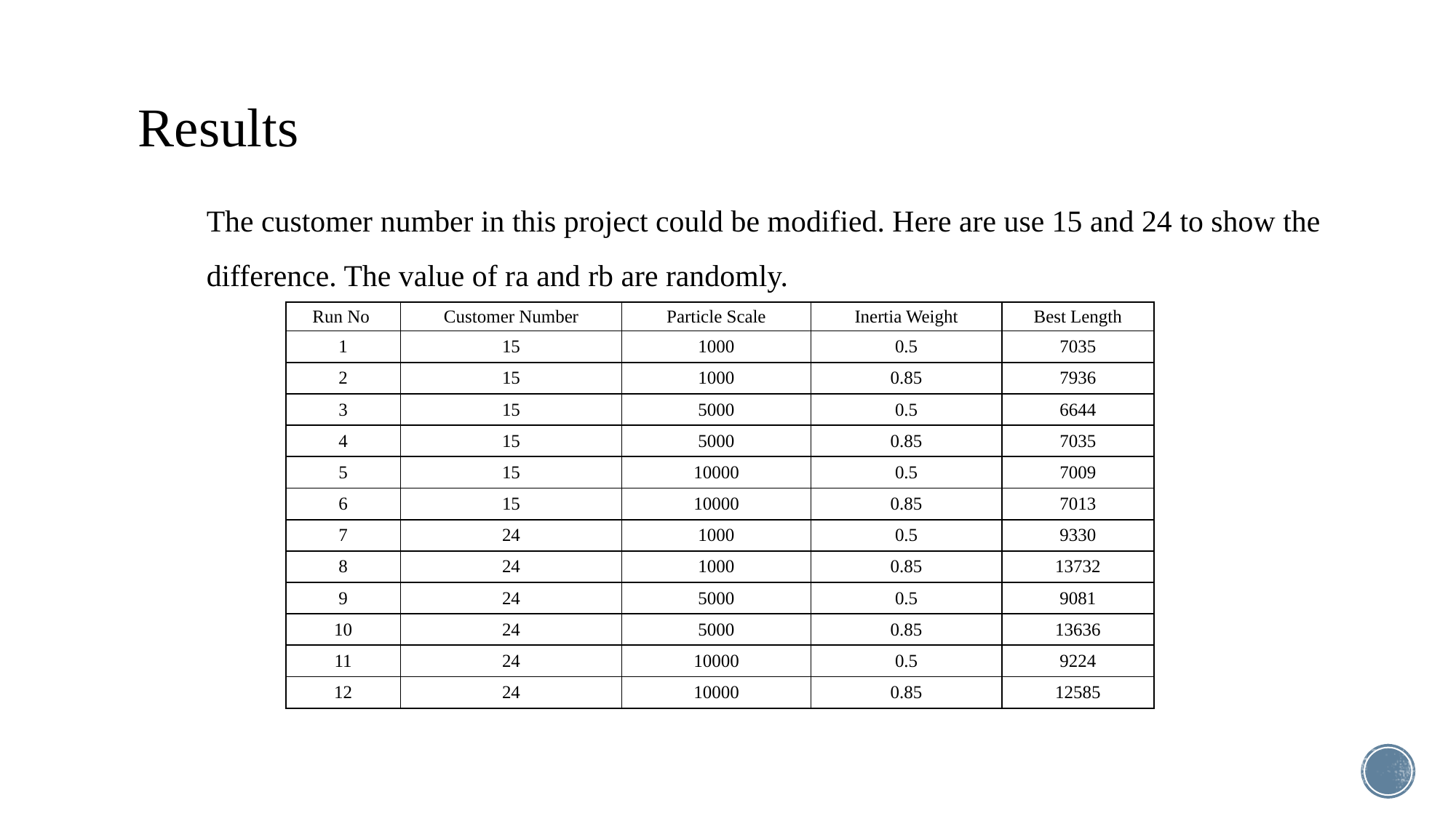

Results
The customer number in this project could be modified. Here are use 15 and 24 to show the difference. The value of ra and rb are randomly.
| Run No | Customer Number | Particle Scale | Inertia Weight | Best Length |
| --- | --- | --- | --- | --- |
| 1 | 15 | 1000 | 0.5 | 7035 |
| 2 | 15 | 1000 | 0.85 | 7936 |
| 3 | 15 | 5000 | 0.5 | 6644 |
| 4 | 15 | 5000 | 0.85 | 7035 |
| 5 | 15 | 10000 | 0.5 | 7009 |
| 6 | 15 | 10000 | 0.85 | 7013 |
| 7 | 24 | 1000 | 0.5 | 9330 |
| 8 | 24 | 1000 | 0.85 | 13732 |
| 9 | 24 | 5000 | 0.5 | 9081 |
| 10 | 24 | 5000 | 0.85 | 13636 |
| 11 | 24 | 10000 | 0.5 | 9224 |
| 12 | 24 | 10000 | 0.85 | 12585 |